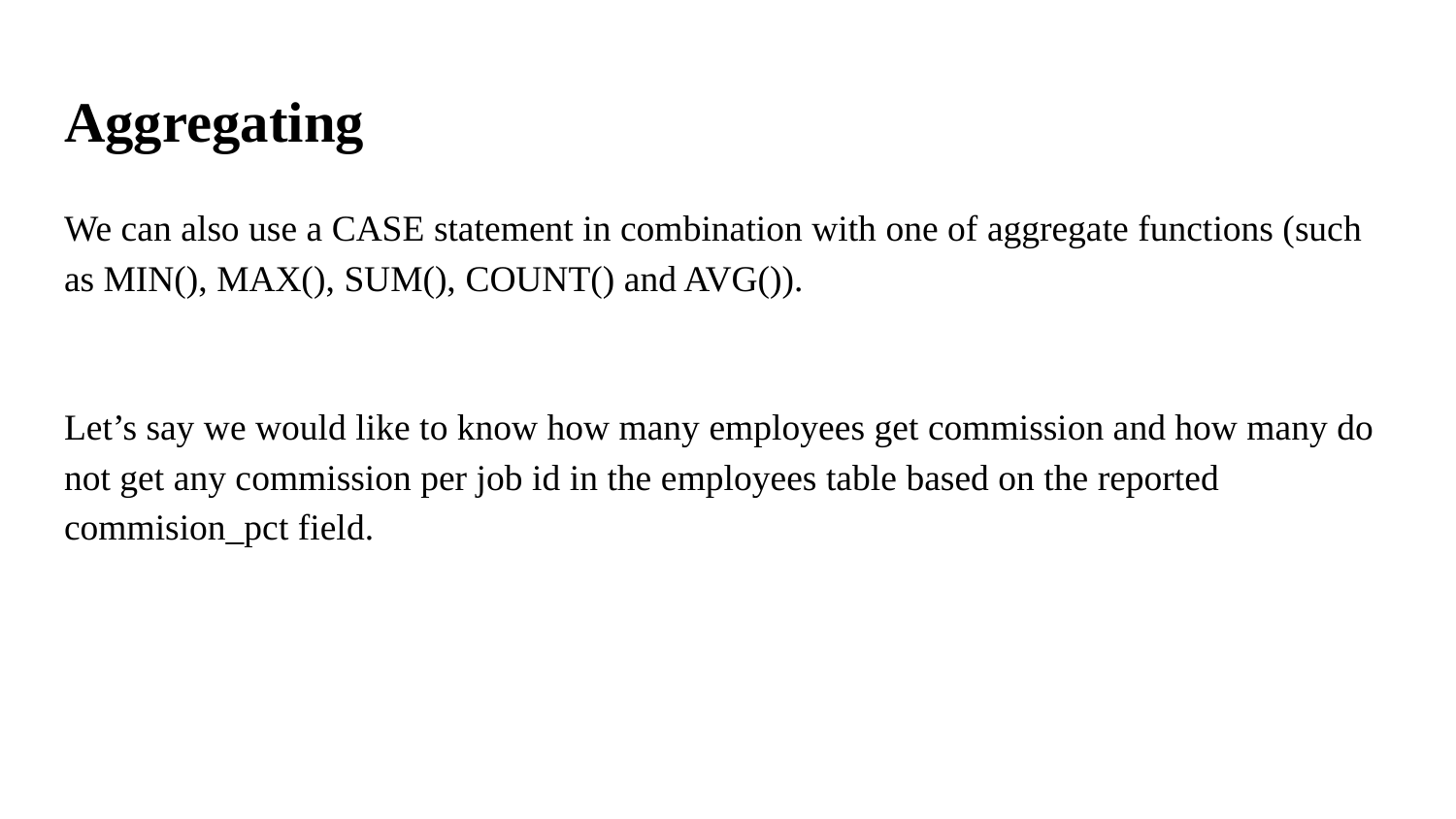

# Aggregating
We can also use a CASE statement in combination with one of aggregate functions (such as MIN(), MAX(), SUM(), COUNT() and AVG()).

Let’s say we would like to know how many employees get commission and how many do not get any commission per job id in the employees table based on the reported commision_pct field.